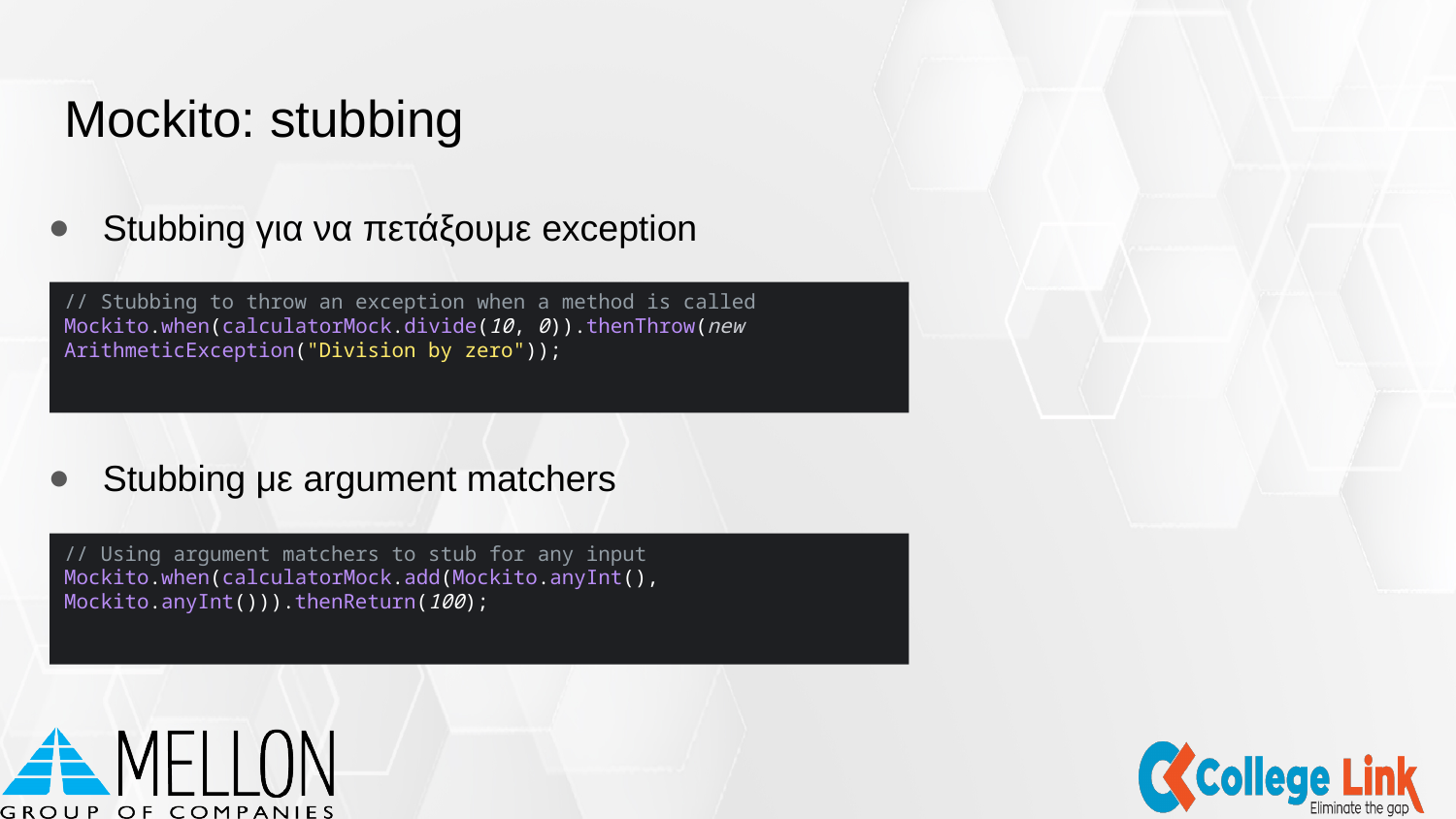

# Mockito: stubbing
Stubbing για να πετάξουμε exception

Stubbing με argument matchers

// Stubbing to throw an exception when a method is called
Mockito.when(calculatorMock.divide(10, 0)).thenThrow(new ArithmeticException("Division by zero"));
// Using argument matchers to stub for any input
Mockito.when(calculatorMock.add(Mockito.anyInt(), Mockito.anyInt())).thenReturn(100);